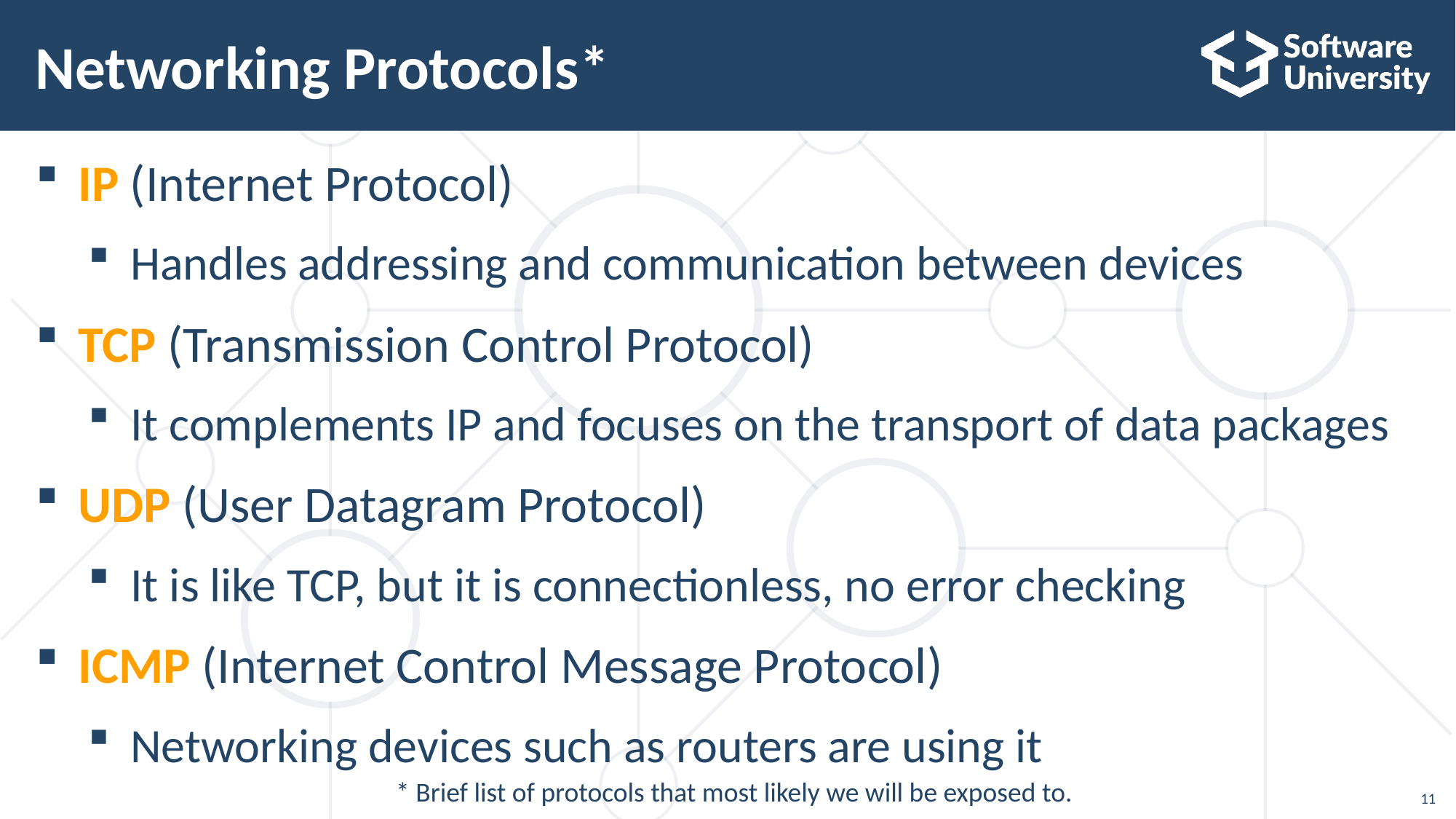

# Networking Protocols*
IP (Internet Protocol)
Handles addressing and communication between devices
TCP (Transmission Control Protocol)
It complements IP and focuses on the transport of data packages
UDP (User Datagram Protocol)
It is like TCP, but it is connectionless, no error checking
ICMP (Internet Control Message Protocol)
Networking devices such as routers are using it
* Brief list of protocols that most likely we will be exposed to.
11